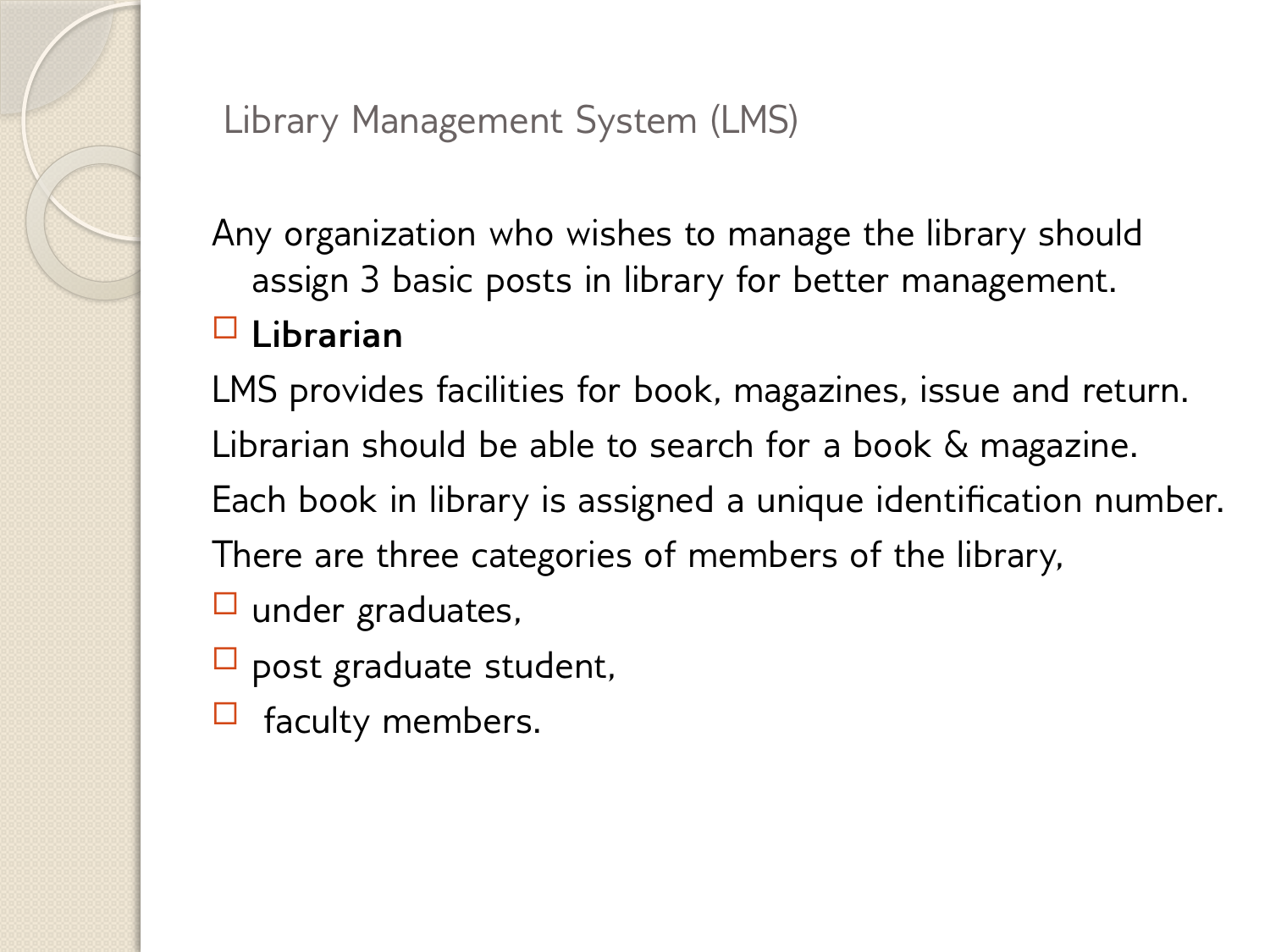

# Library Management System (LMS)
Any organization who wishes to manage the library should assign 3 basic posts in library for better management.
Librarian
LMS provides facilities for book, magazines, issue and return.
Librarian should be able to search for a book & magazine.
Each book in library is assigned a unique identification number.
There are three categories of members of the library,
under graduates,
post graduate student,
 faculty members.